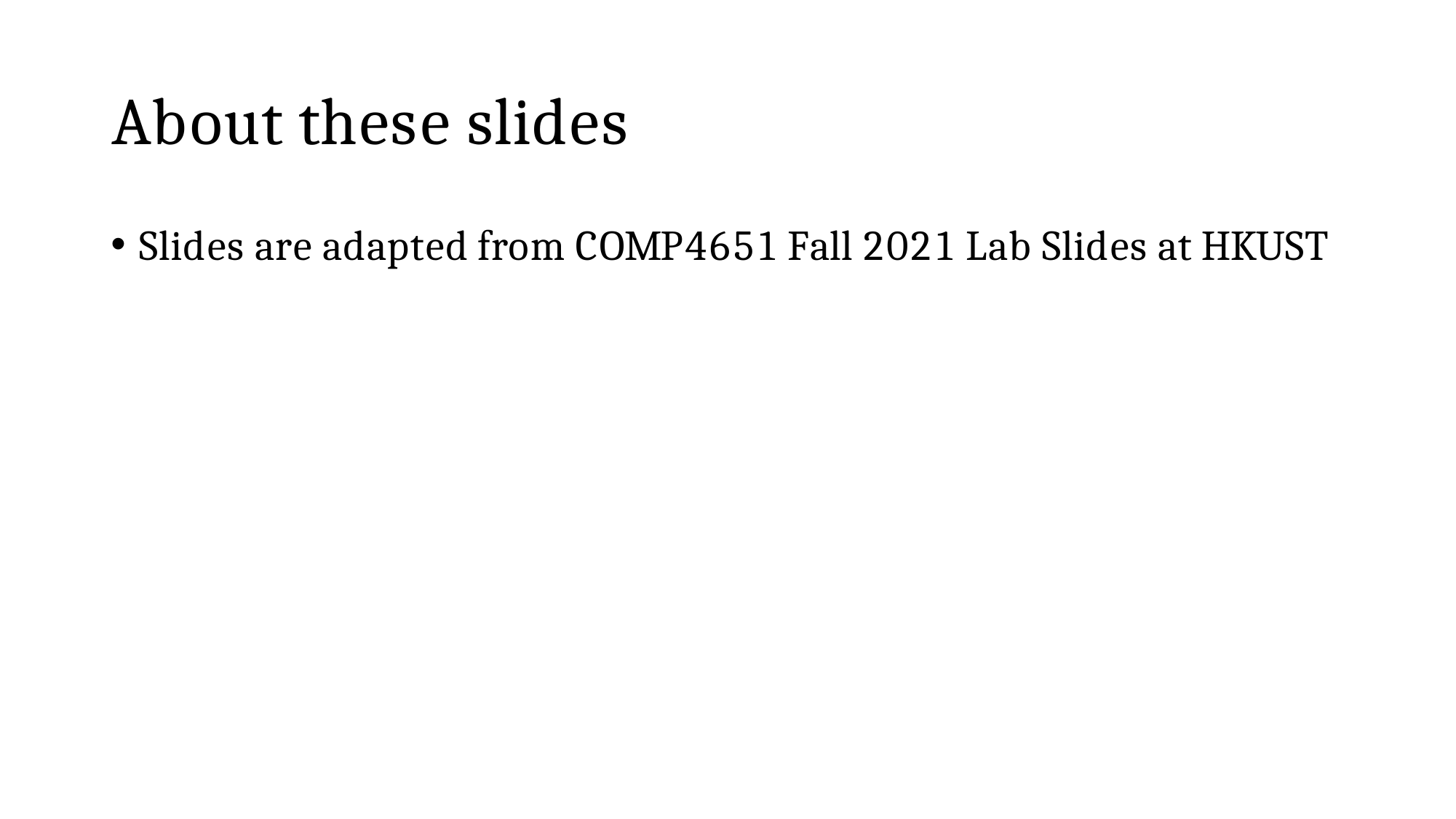

# About these slides
Slides are adapted from COMP4651 Fall 2021 Lab Slides at HKUST